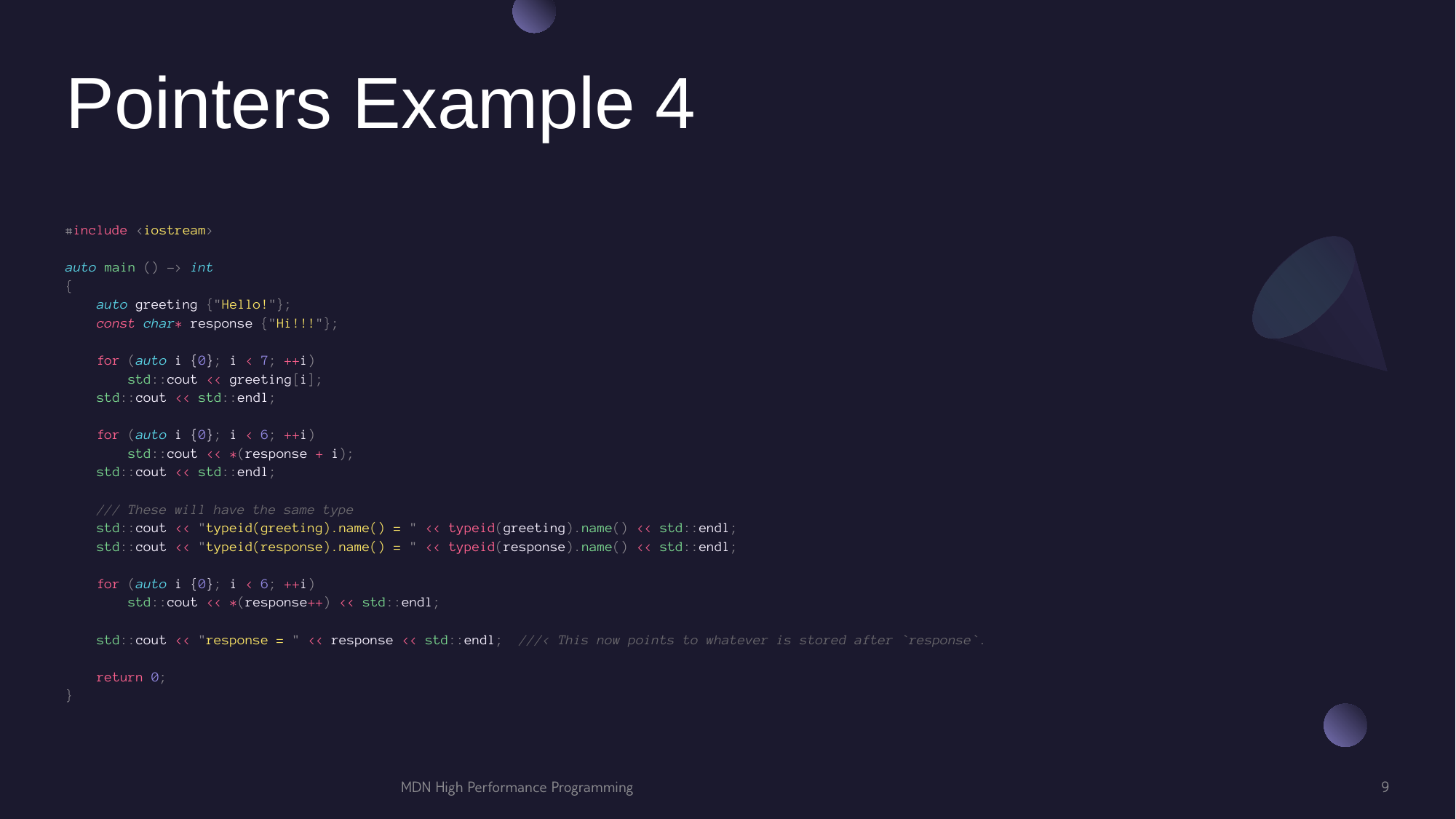

# Pointers Example 4
#include <iostream>
auto main () -> int
{
    auto greeting {"Hello!"};
    const char* response {"Hi!!!"};
    for (auto i {0}; i < 7; ++i)
        std::cout << greeting[i];
    std::cout << std::endl;
    for (auto i {0}; i < 6; ++i)
        std::cout << *(response + i);
    std::cout << std::endl;
    /// These will have the same type
    std::cout << "typeid(greeting).name() = " << typeid(greeting).name() << std::endl;
    std::cout << "typeid(response).name() = " << typeid(response).name() << std::endl;
    for (auto i {0}; i < 6; ++i)
        std::cout << *(response++) << std::endl;
    std::cout << "response = " << response << std::endl;  ///< This now points to whatever is stored after `response`.
    return 0;
}

MDN High Performance Programming
9